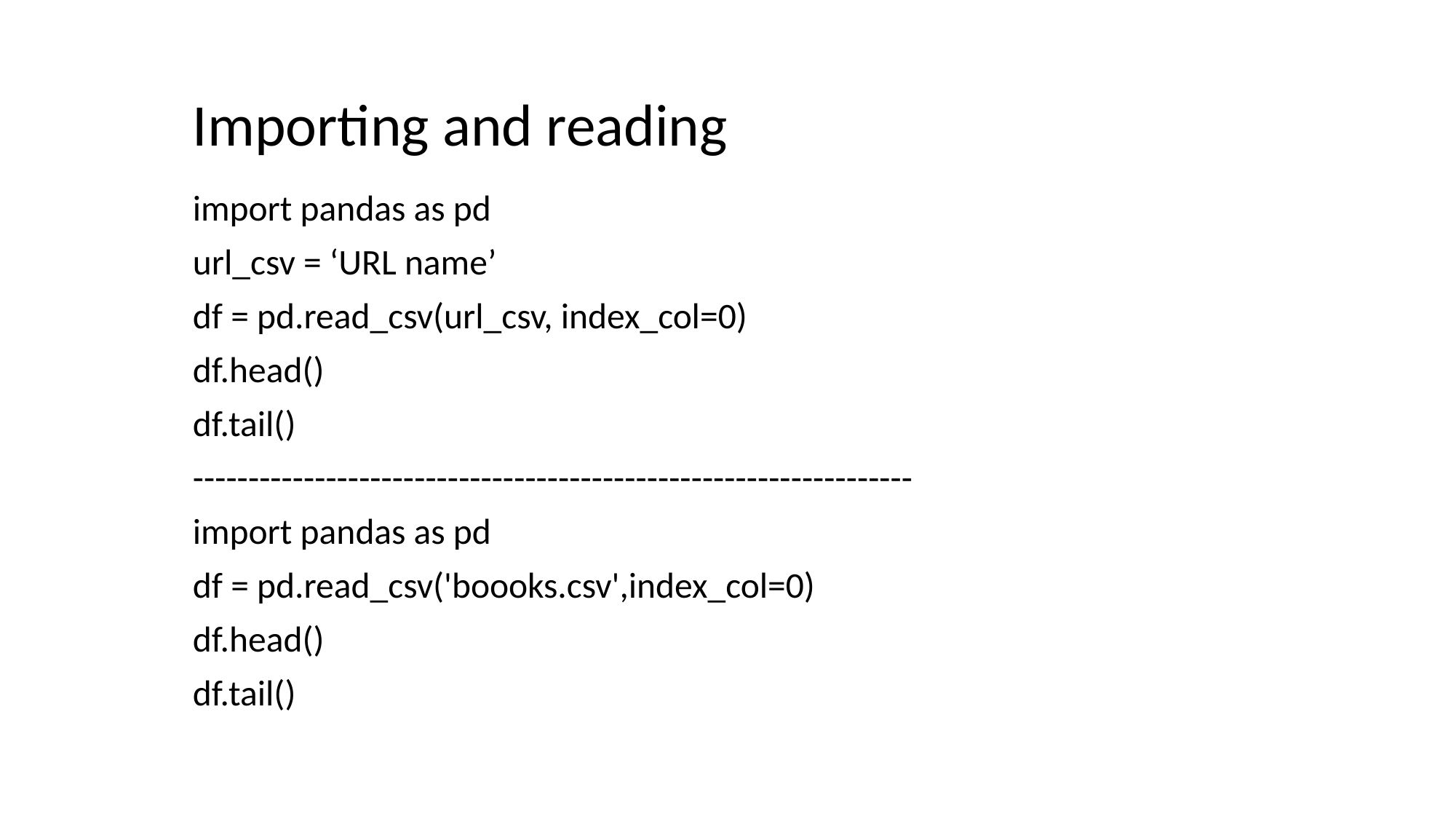

# Importing and reading
import pandas as pd
url_csv = ‘URL name’
df = pd.read_csv(url_csv, index_col=0)
df.head()
df.tail()
-----------------------------------------------------------------
import pandas as pd
df = pd.read_csv('boooks.csv',index_col=0)
df.head()
df.tail()